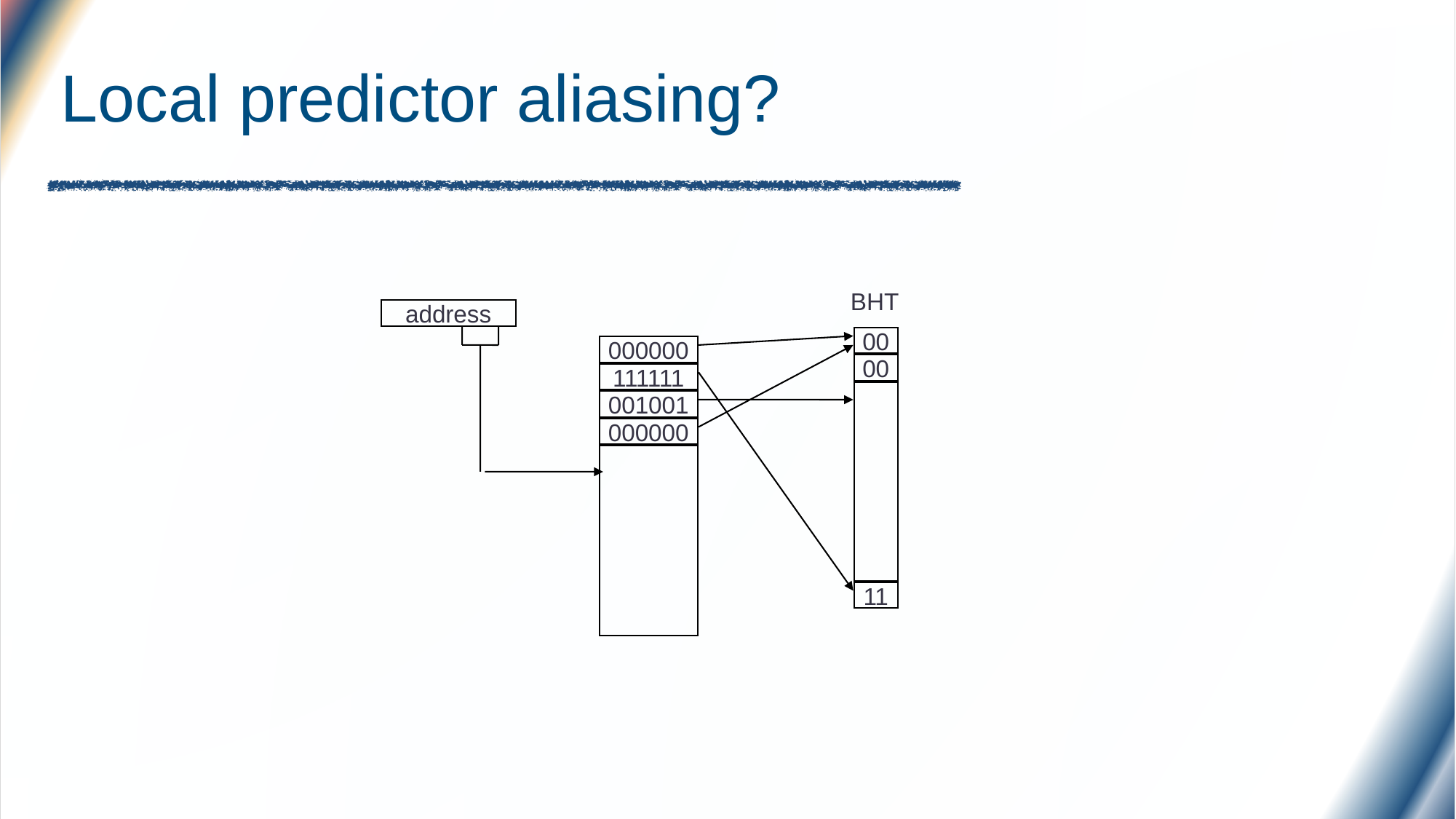

# Local predictor aliasing?
BHT
address

00

000000

00
111111

001001

000000

11